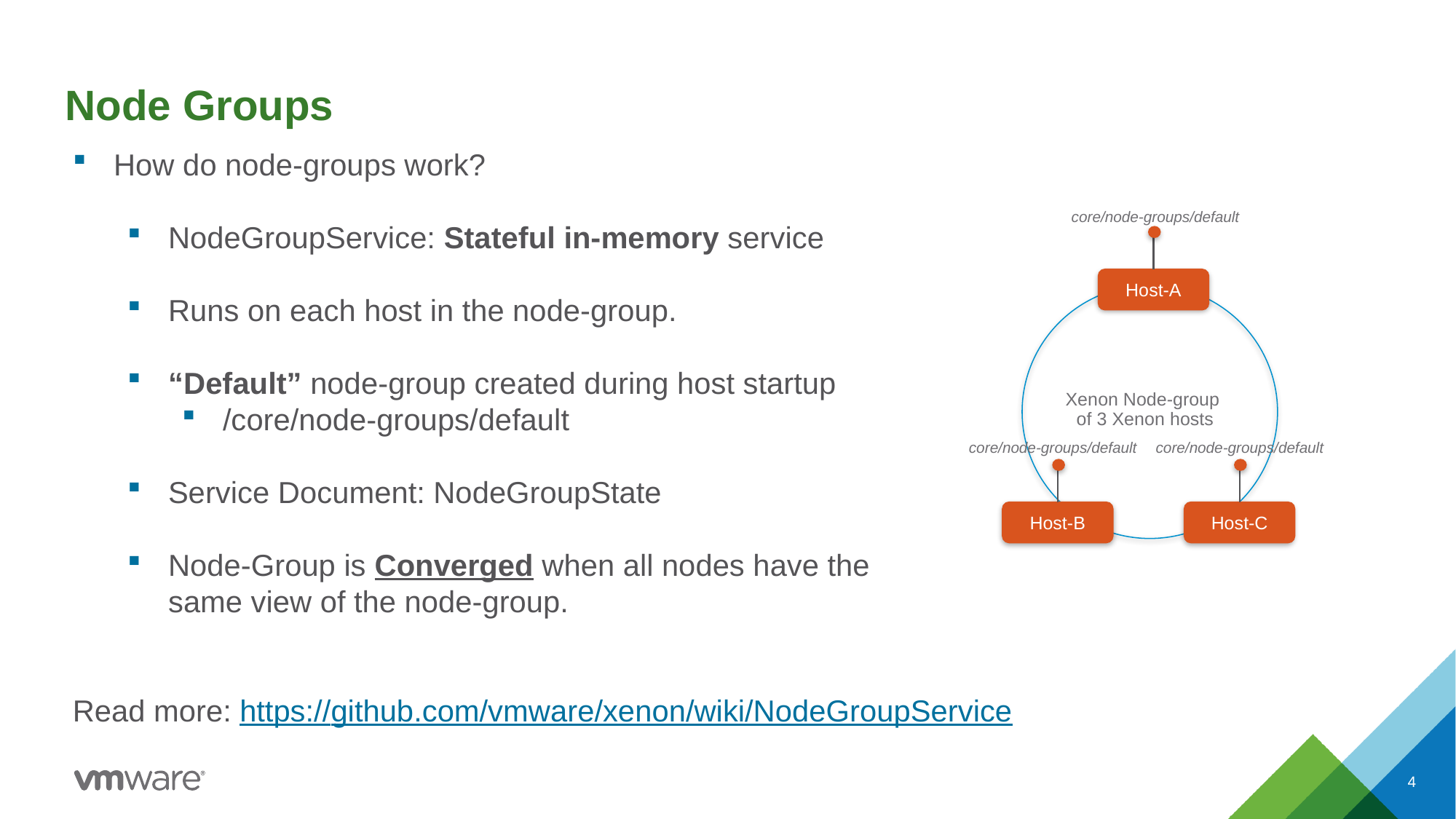

Node Groups
How do node-groups work?

NodeGroupService: Stateful in-memory service

Runs on each host in the node-group.

“Default” node-group created during host startup
/core/node-groups/default

Service Document: NodeGroupState

Node-Group is Converged when all nodes have the
same view of the node-group.

Read more: https://github.com/vmware/xenon/wiki/NodeGroupService

core/node-groups/default

Host-A

Xenon Node-group
of 3 Xenon hosts
core/node-groups/default
core/node-groups/default

Host-B

Host-C
4